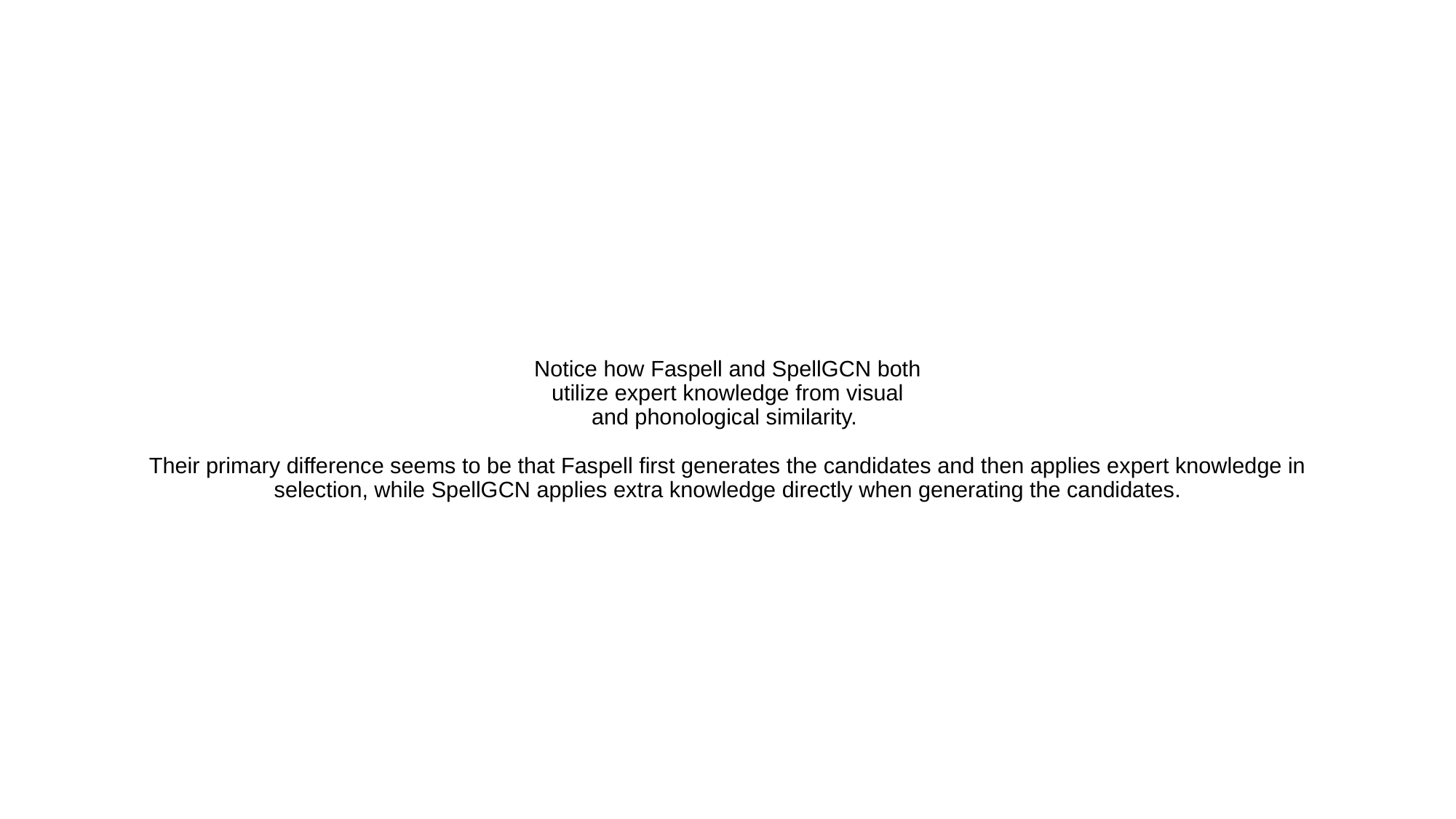

# Notice how Faspell and SpellGCN both utilize expert knowledge from visual and phonological similarity. Their primary difference seems to be that Faspell first generates the candidates and then applies expert knowledge in selection, while SpellGCN applies extra knowledge directly when generating the candidates.